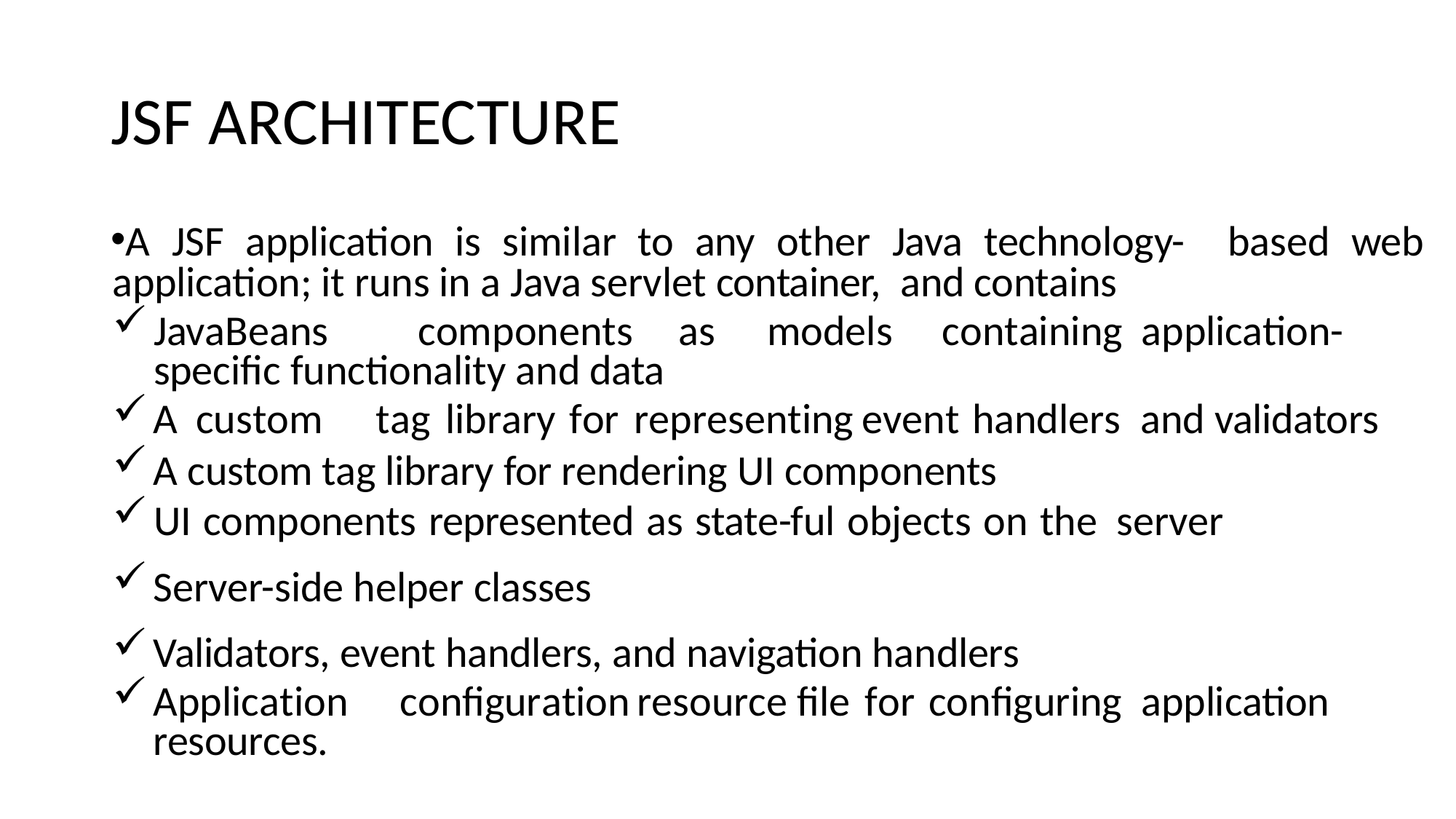

# JSF ARCHITECTURE
A JSF application is similar to any other Java technology-  based web application; it runs in a Java servlet container,  and contains
JavaBeans	components	as	models	containing  application-specific functionality and data
A	custom	tag	library	for	representing	event	handlers  and validators
A custom tag library for rendering UI components
UI components represented as state-ful objects on the  server
Server-side helper classes
Validators, event handlers, and navigation handlers
Application	configuration	resource	file	for	configuring  application resources.